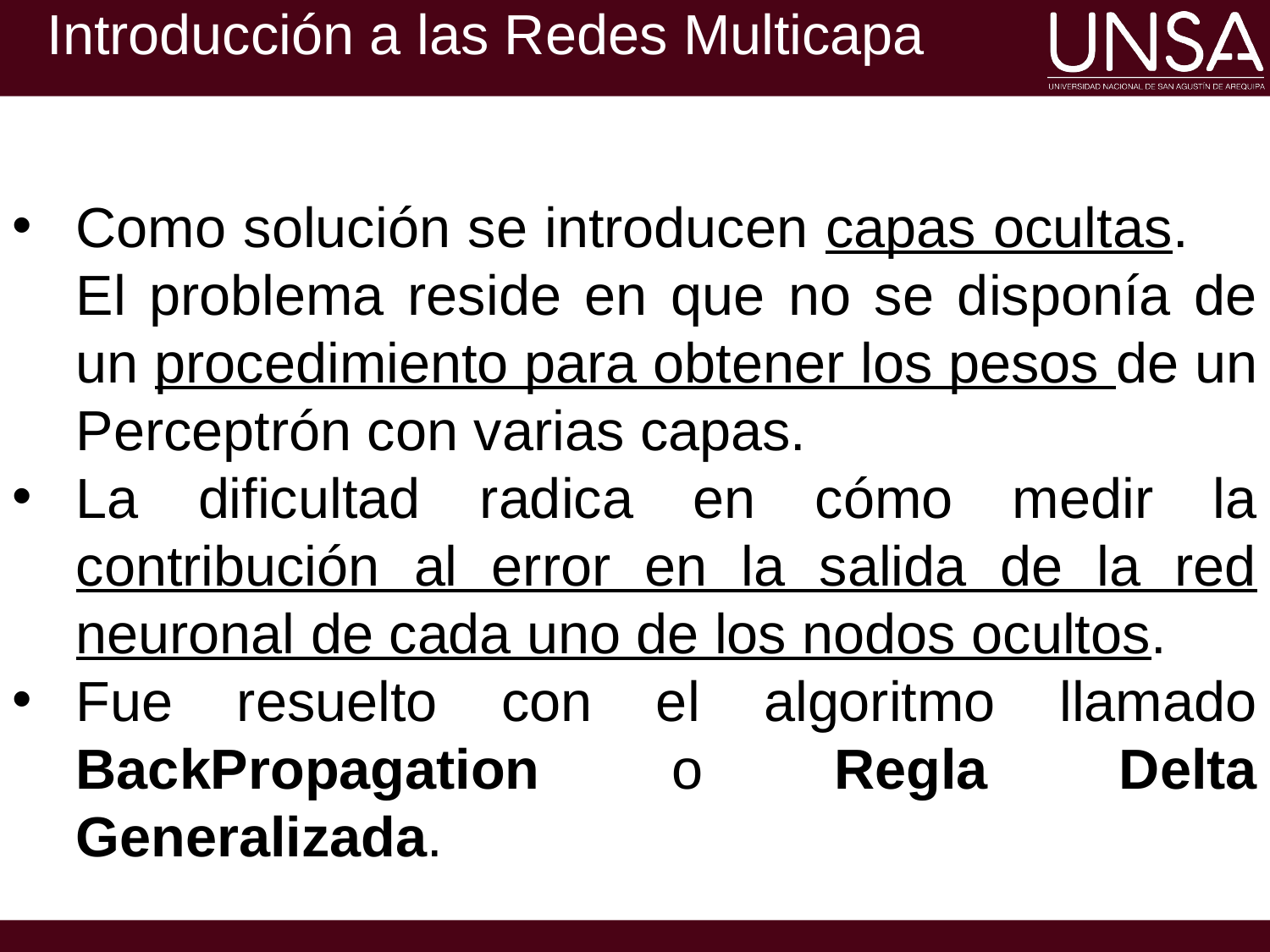

Introducción a las Redes Multicapa
Como solución se introducen capas ocultas.     El problema reside en que no se disponía de un procedimiento para obtener los pesos de un Perceptrón con varias capas.
La dificultad radica en cómo medir la contribución al error en la salida de la red neuronal de cada uno de los nodos ocultos.
Fue resuelto con el algoritmo llamado BackPropagation o Regla Delta Generalizada.